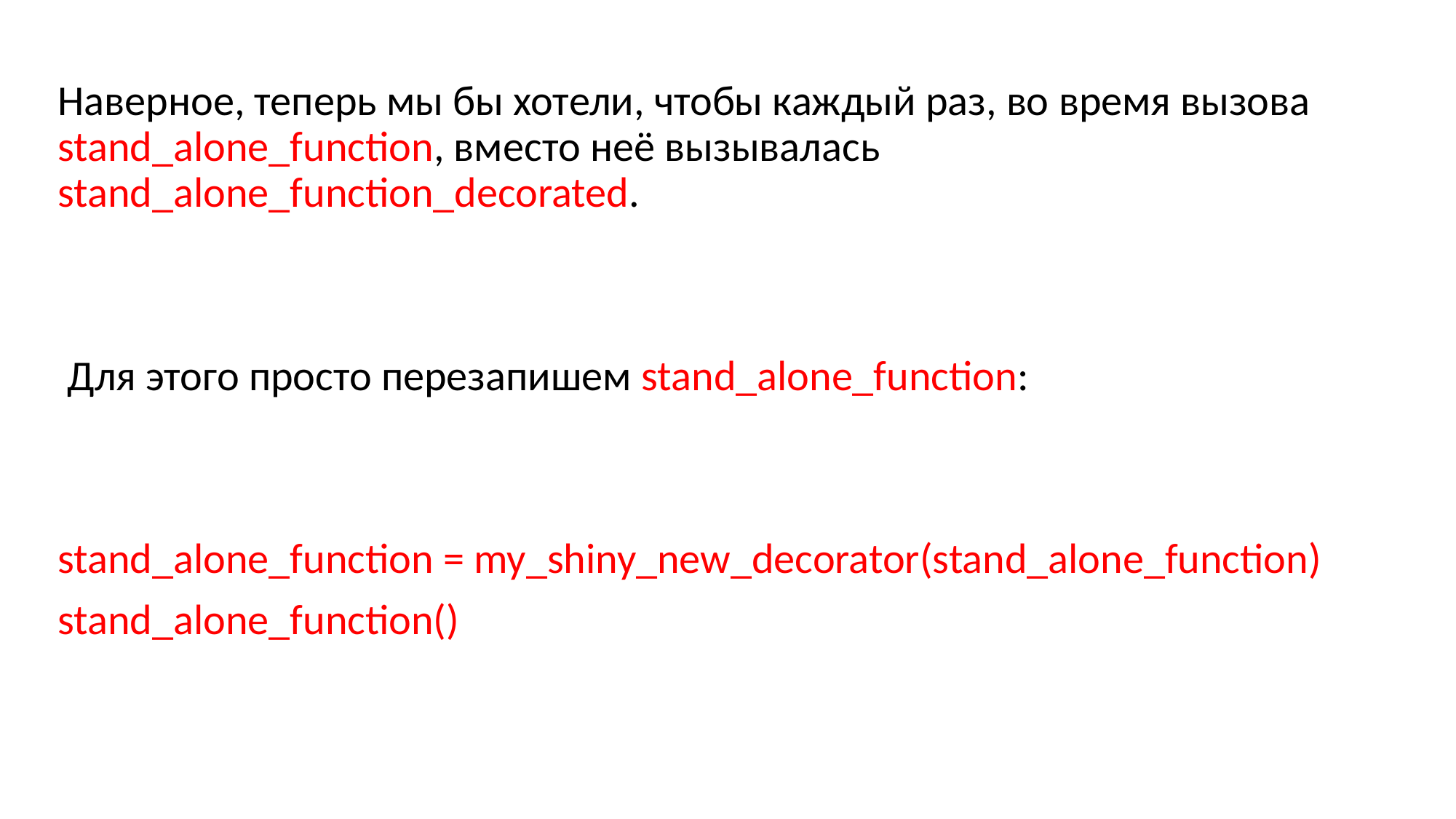

Наверное, теперь мы бы хотели, чтобы каждый раз, во время вызова stand_alone_function, вместо неё вызывалась stand_alone_function_decorated.

 Для этого просто перезапишем stand_alone_function:

stand_alone_function = my_shiny_new_decorator(stand_alone_function)
stand_alone_function()